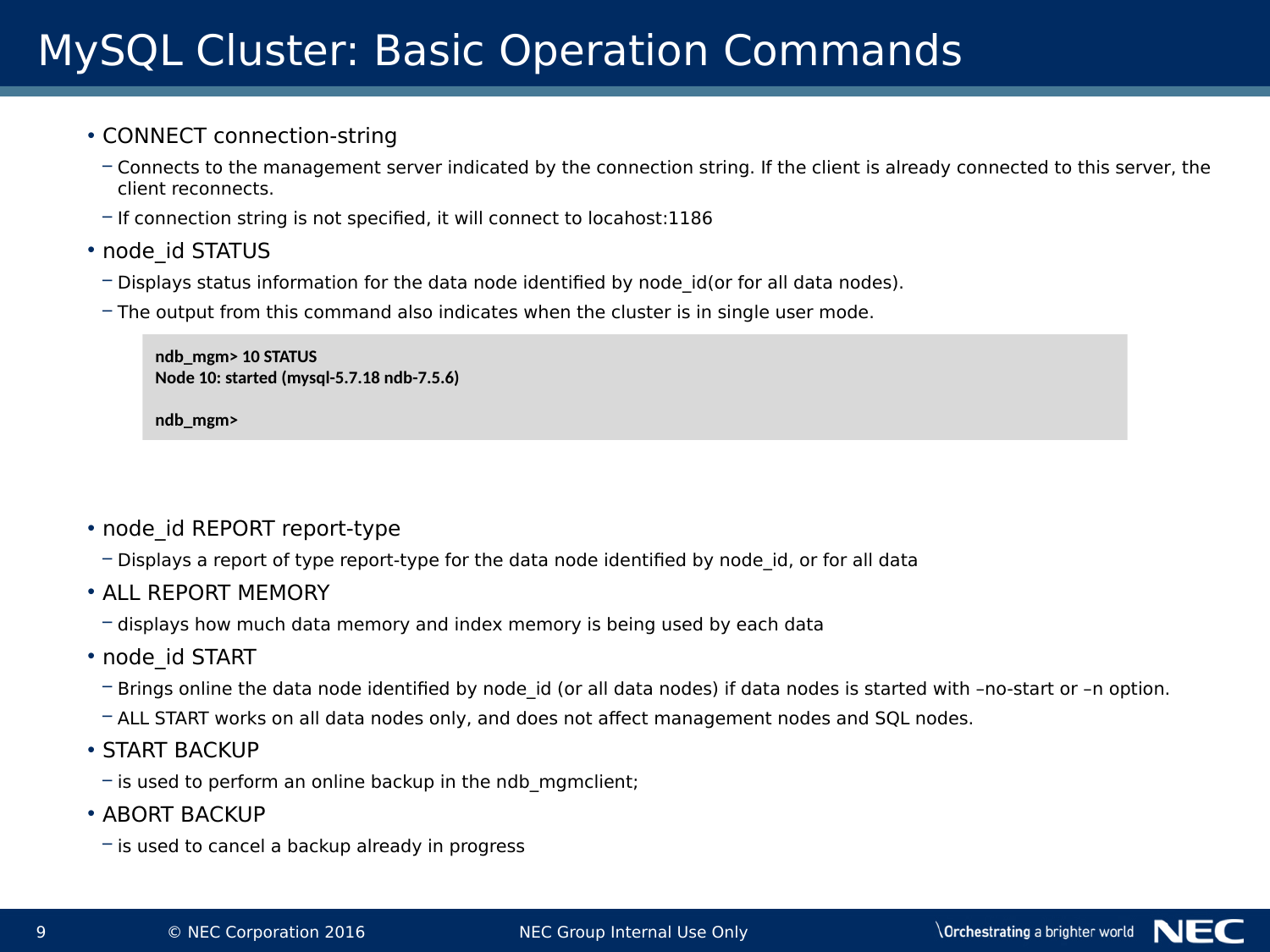

# MySQL Cluster: Basic Operation Commands
CONNECT connection-string
Connects to the management server indicated by the connection string. If the client is already connected to this server, the client reconnects.
If connection string is not specified, it will connect to locahost:1186
node_id STATUS
Displays status information for the data node identified by node_id(or for all data nodes).
The output from this command also indicates when the cluster is in single user mode.

node_id REPORT report-type
Displays a report of type report-type for the data node identified by node_id, or for all data
ALL REPORT MEMORY
displays how much data memory and index memory is being used by each data
node_id START
Brings online the data node identified by node_id (or all data nodes) if data nodes is started with –no-start or –n option.
ALL START works on all data nodes only, and does not affect management nodes and SQL nodes.
START BACKUP
is used to perform an online backup in the ndb_mgmclient;
ABORT BACKUP
is used to cancel a backup already in progress
ndb_mgm> 10 STATUS
Node 10: started (mysql-5.7.18 ndb-7.5.6)

ndb_mgm>